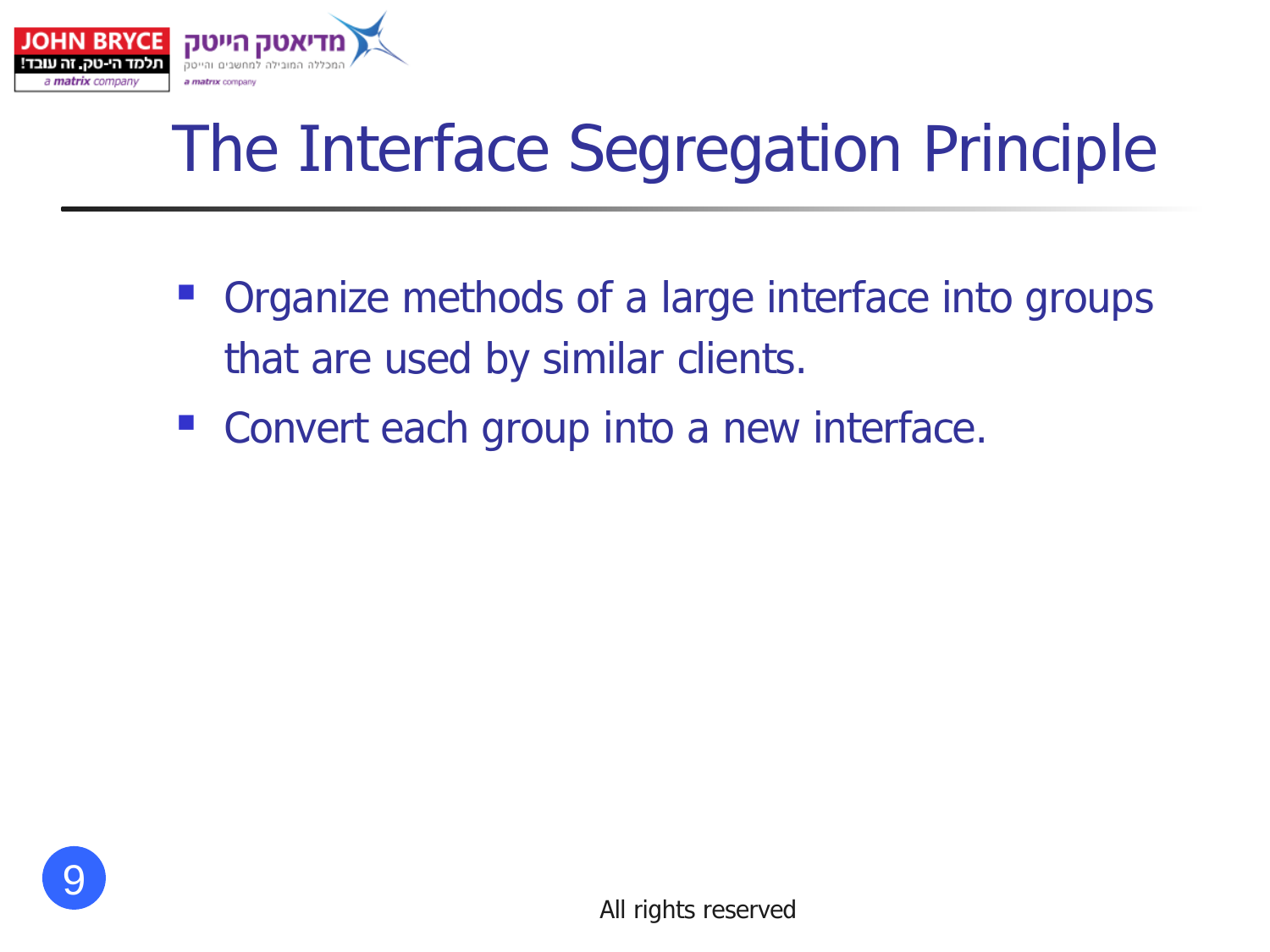

# The Interface Segregation Principle
Organize methods of a large interface into groups that are used by similar clients.
Convert each group into a new interface.

All rights reserved